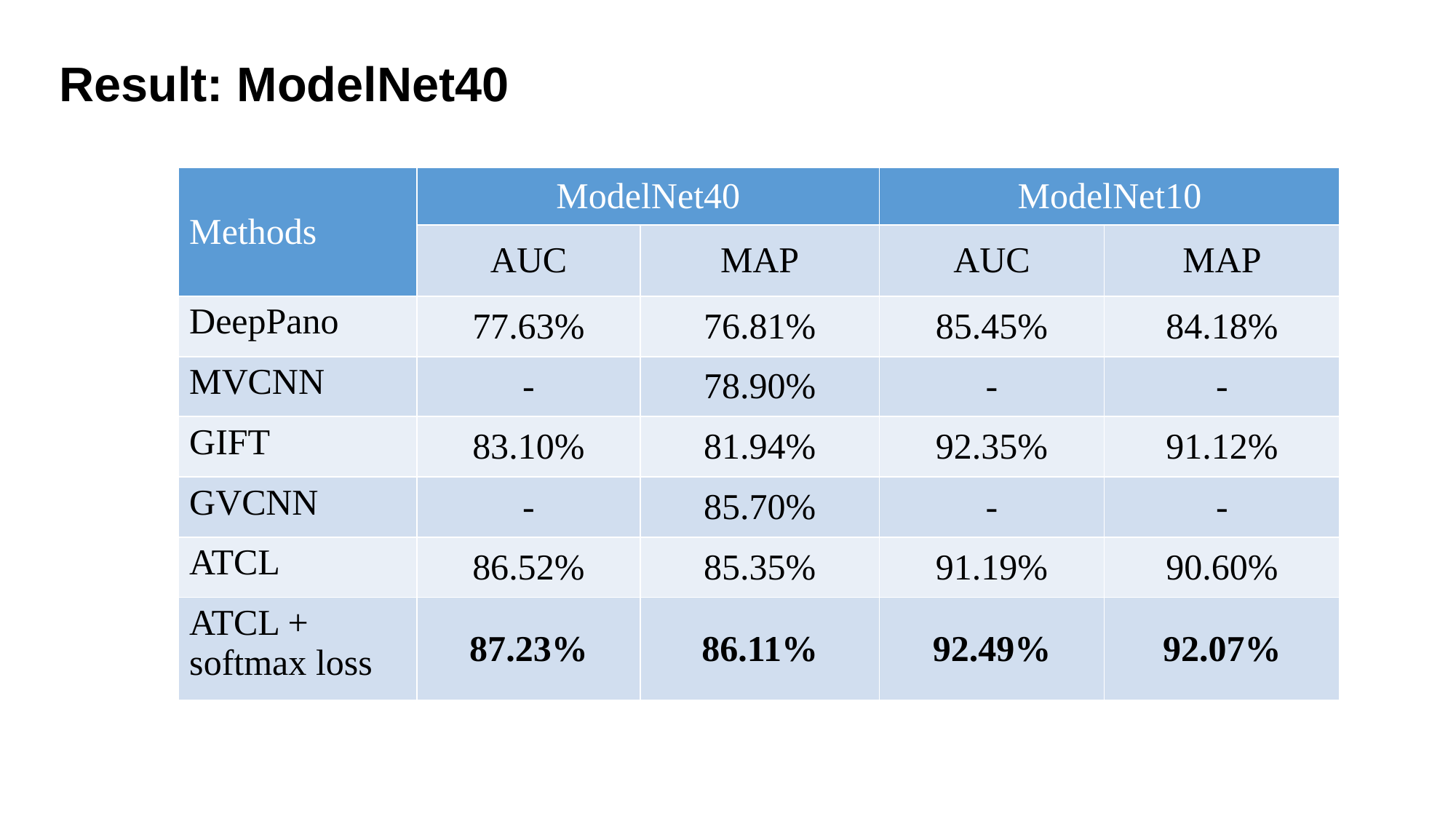

Result: ModelNet40
| Methods | ModelNet40 |  | ModelNet10 |  |
| --- | --- | --- | --- | --- |
|  | AUC | MAP | AUC | MAP |
| DeepPano | 77.63% | 76.81% | 85.45% | 84.18% |
| MVCNN | - | 78.90% | - | - |
| GIFT | 83.10% | 81.94% | 92.35% | 91.12% |
| GVCNN | - | 85.70% | - | - |
| ATCL | 86.52% | 85.35% | 91.19% | 90.60% |
| ATCL + softmax loss | 87.23% | 86.11% | 92.49% | 92.07% |